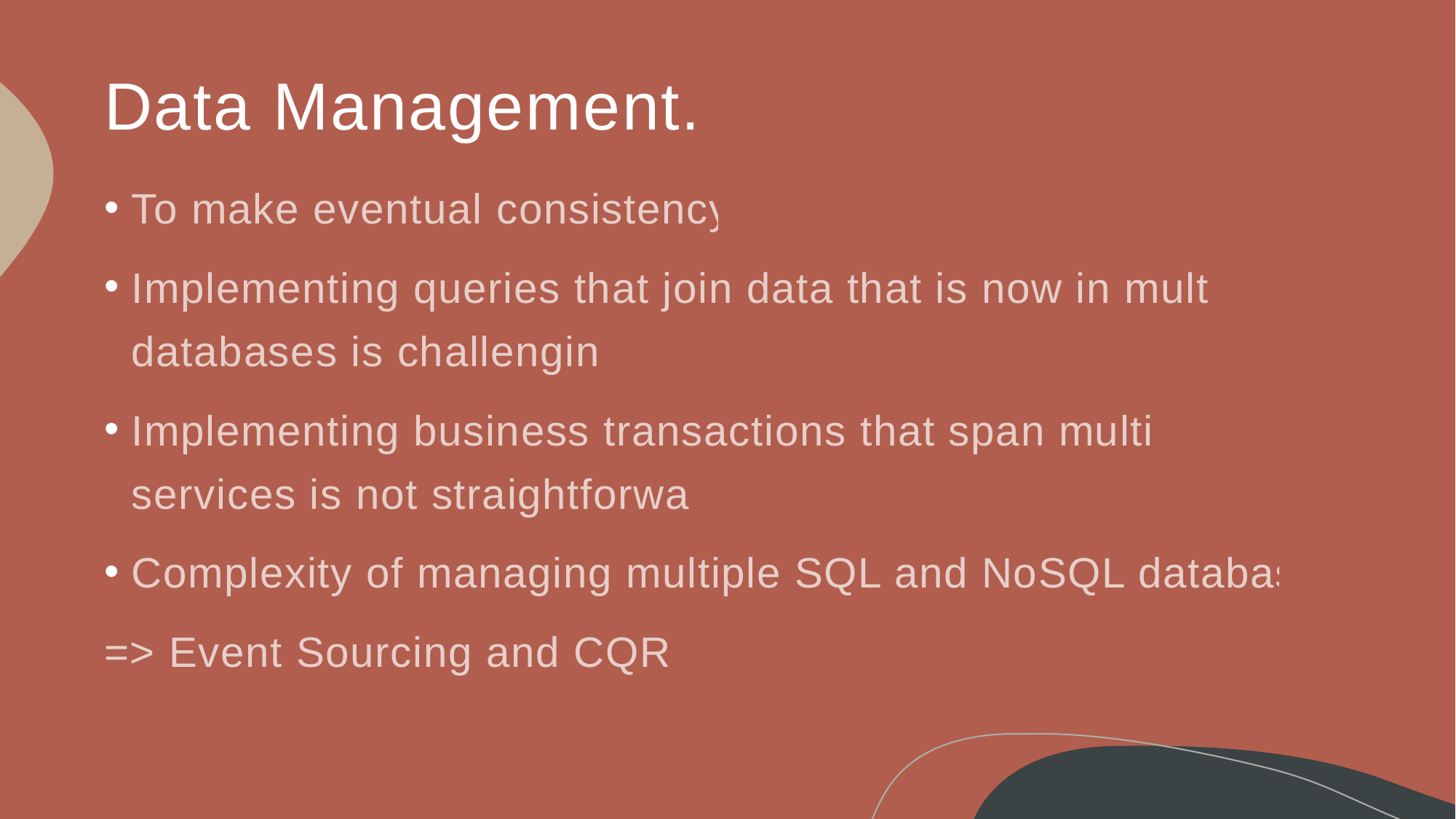

# Data Management.
To make eventual consistency .
Implementing queries that join data that is now in multiple databases is challenging
Implementing business transactions that span multiple services is not straightforward
Complexity of managing multiple SQL and NoSQL databases
=> Event Sourcing and CQRS